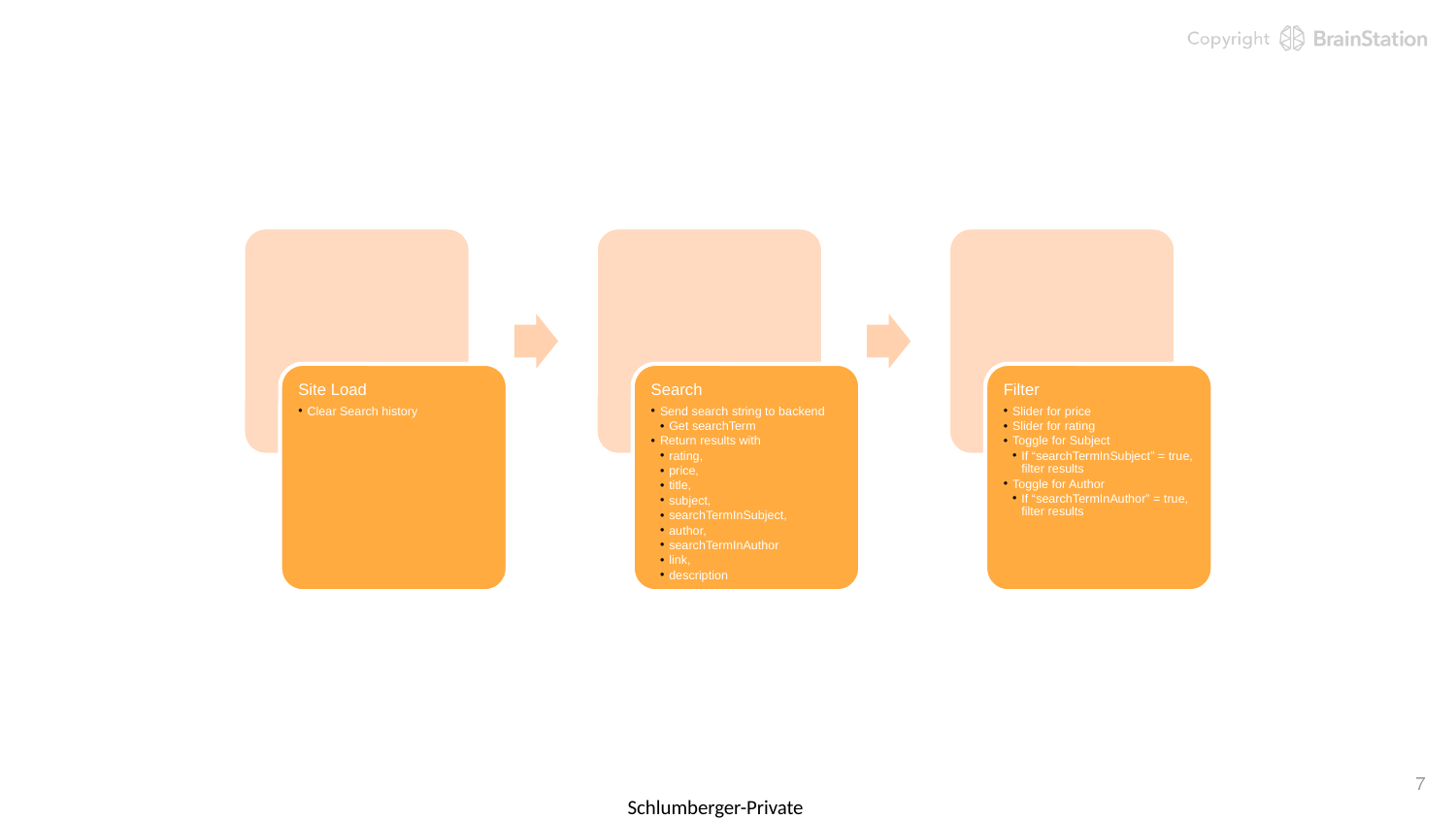

Site Load
Clear Search history

Search
Send search string to backend
Get searchTerm
Return results with
rating,
price,
title,
subject,
searchTermInSubject,
author,
searchTermInAuthor
link,
description

Filter
Slider for price
Slider for rating
Toggle for Subject
If “searchTermInSubject” = true, filter results
Toggle for Author
If “searchTermInAuthor” = true, filter results